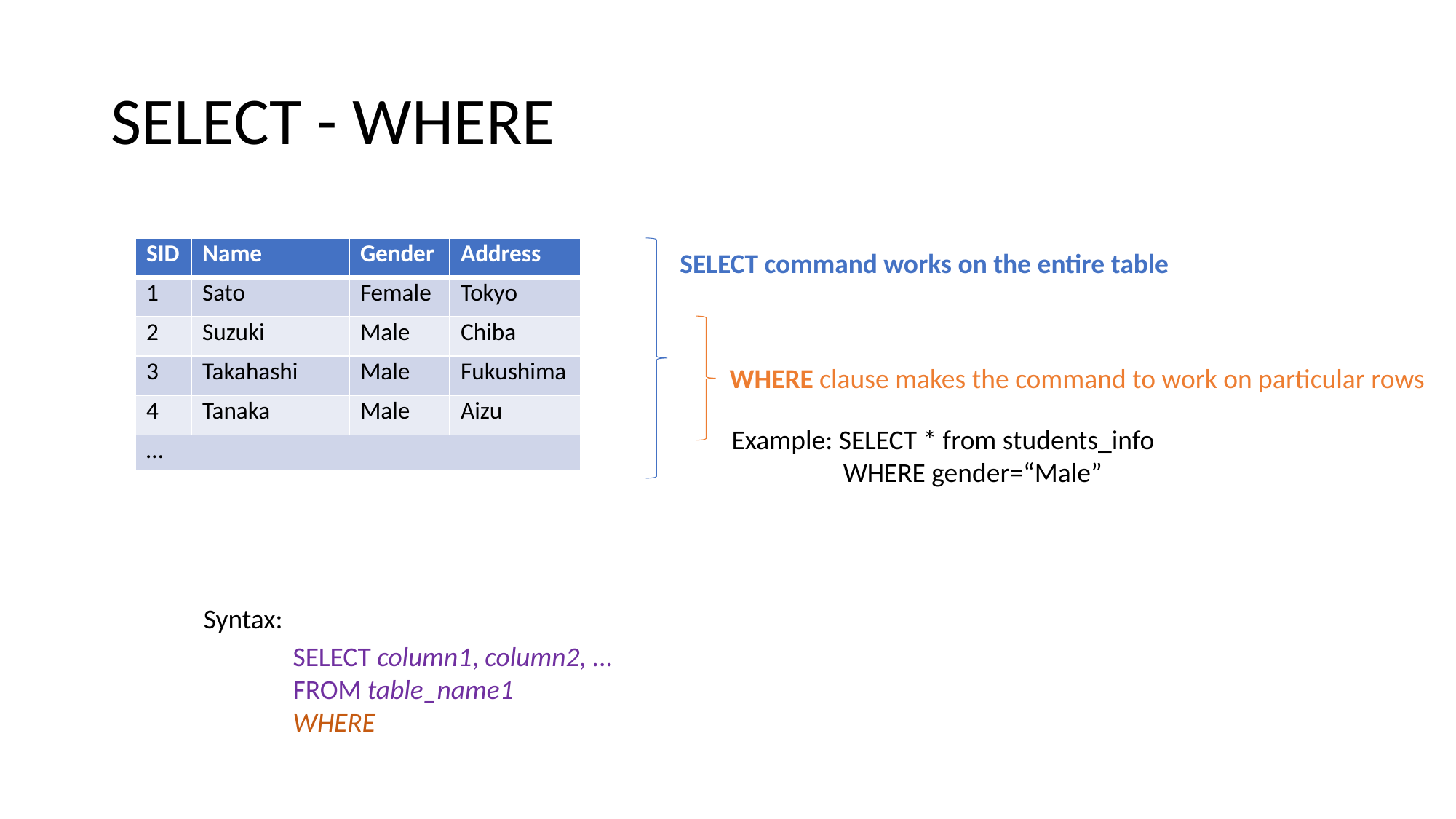

# SELECT - WHERE
| SID | Name | Gender | Address |
| --- | --- | --- | --- |
| 1 | Sato | Female | Tokyo |
| 2 | Suzuki | Male | Chiba |
| 3 | Takahashi | Male | Fukushima |
| 4 | Tanaka | Male | Aizu |
| … |  |  |  |

SELECT command works on the entire table

WHERE clause makes the command to work on particular rows
Example: SELECT * from students_info
                  WHERE gender=“Male”
Syntax:
SELECT column1, column2, ...
FROM table_name1
WHERE